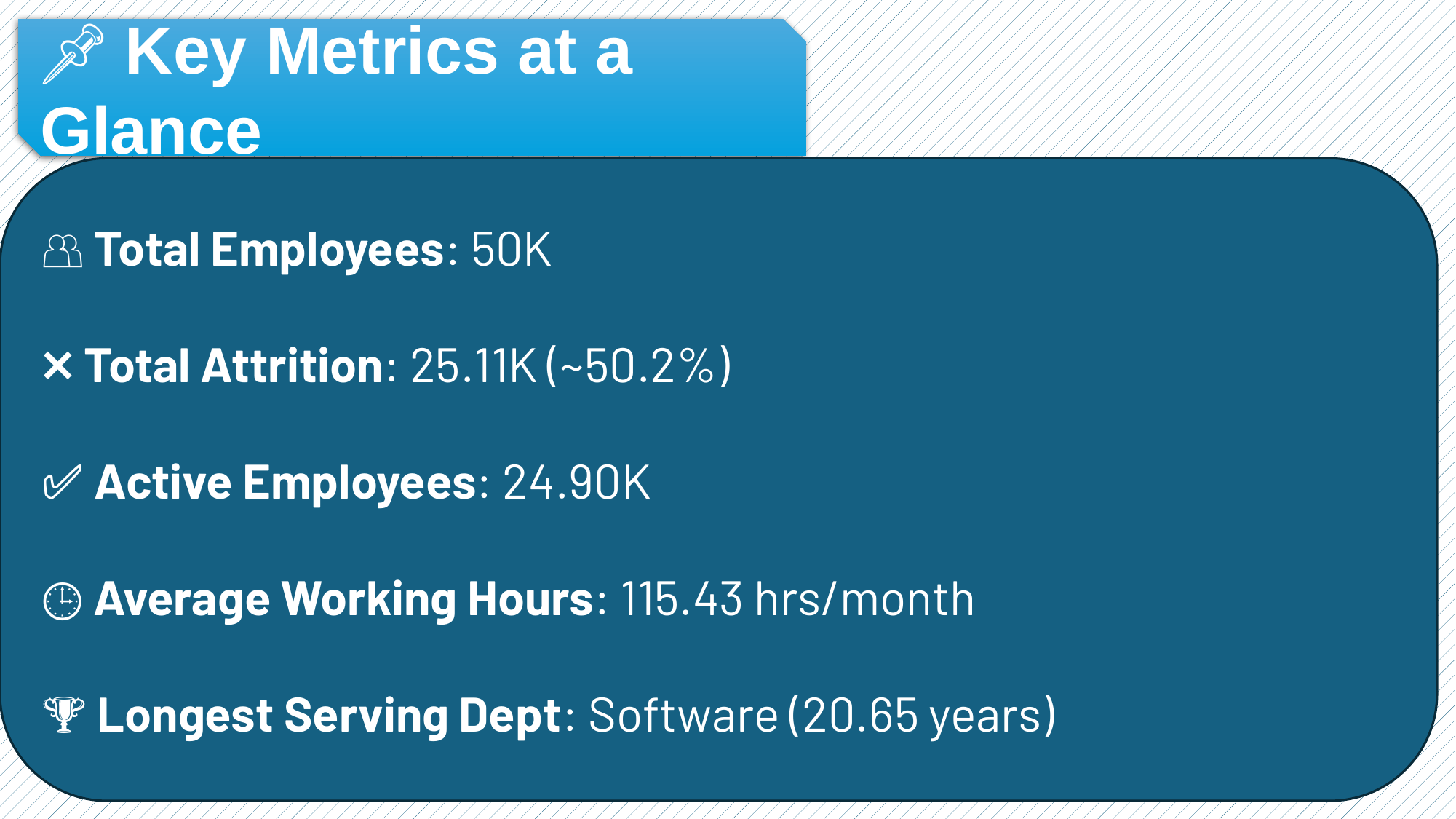

📌 Key Metrics at a Glance
👥 Total Employees: 50K

❌ Total Attrition: 25.11K (~50.2%)

✅ Active Employees: 24.90K

🕒 Average Working Hours: 115.43 hrs/month

🏆 Longest Serving Dept: Software (20.65 years)